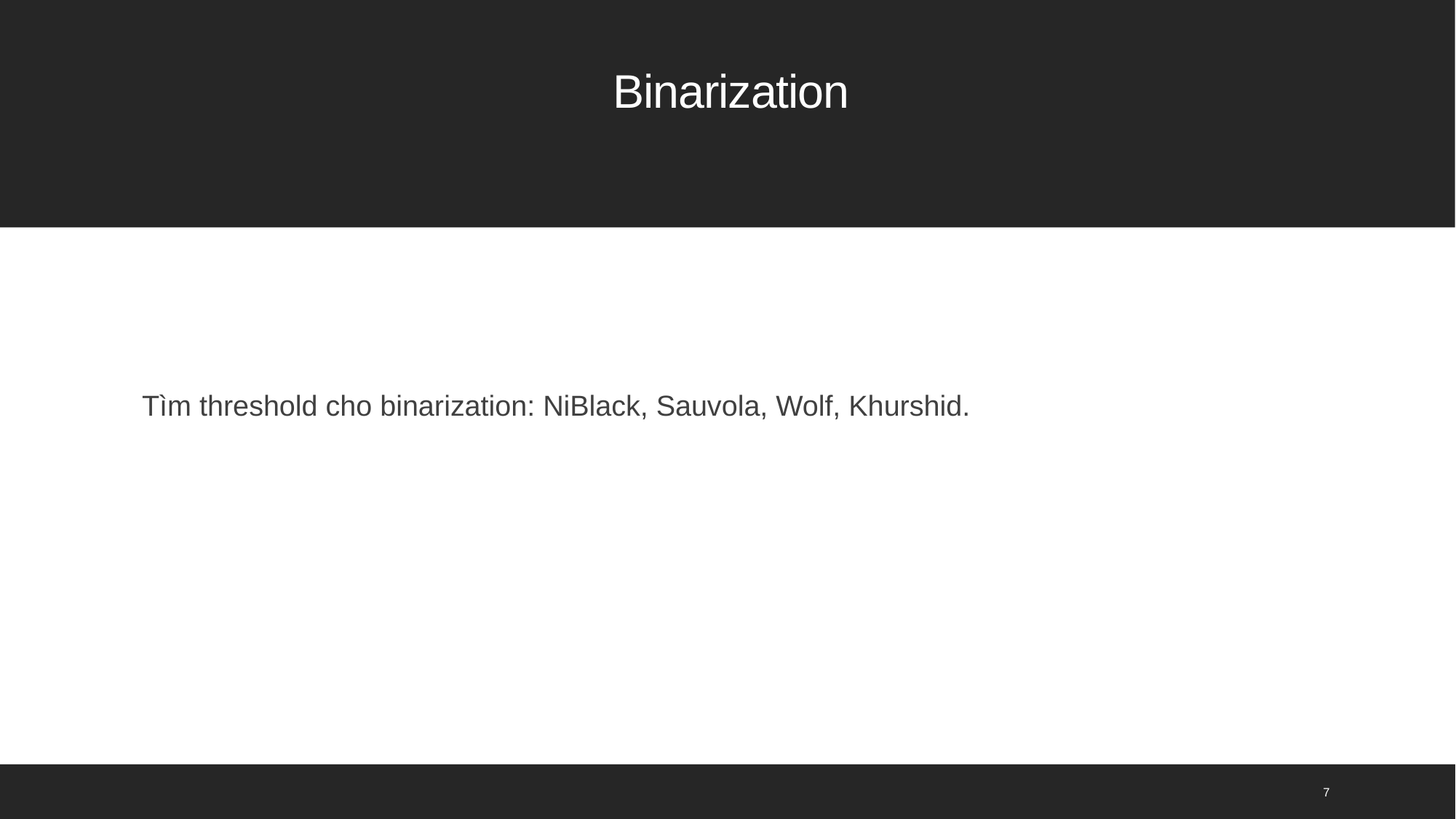

# Binarization

Tìm threshold cho binarization: NiBlack, Sauvola, Wolf, Khurshid.

7